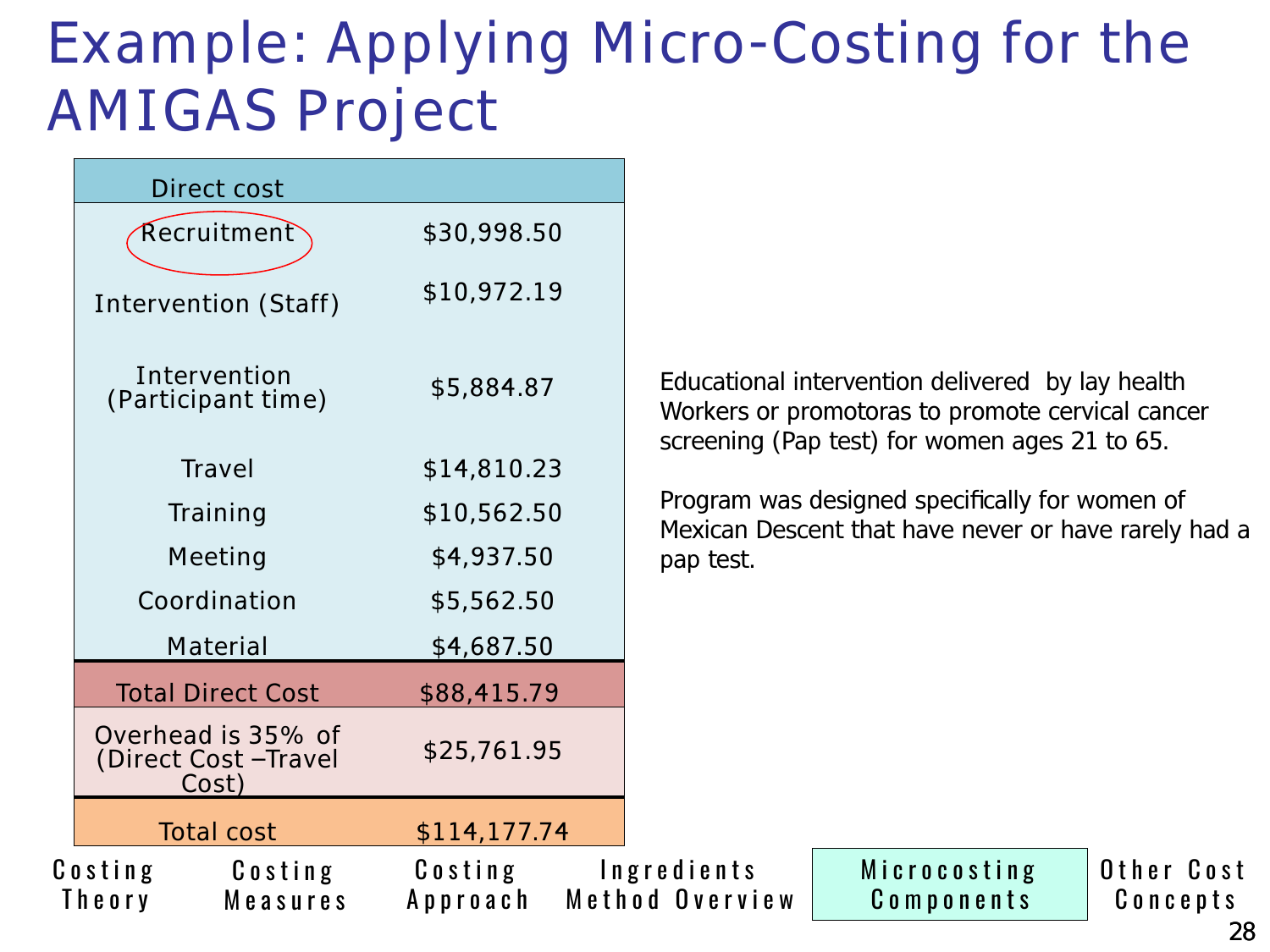

# Example: Applying Micro-Costing for the AMIGAS Project
| Direct cost |  |
| --- | --- |
| Recruitment | $30,998.50 |
| Intervention (Staff) | $10,972.19 |
| Intervention (Participant time) | $5,884.87 |
| Travel | $14,810.23 |
| Training | $10,562.50 |
| Meeting | $4,937.50 |
| Coordination | $5,562.50 |
| Material | $4,687.50 |
| Total Direct Cost | $88,415.79 |
| Overhead is 35% of (Direct Cost –Travel Cost) | $25,761.95 |
| Total cost | $114,177.74 |

Educational intervention delivered  by lay health
Workers or promotoras to promote cervical cancer screening (Pap test) for women ages 21 to 65.

Program was designed specifically for women of Mexican Descent that have never or have rarely had a pap test.
Costing Theory
Ingredients Method Overview
Microcosting Components
Other Cost Concepts
Costing Approach
Costing Measures

28
28